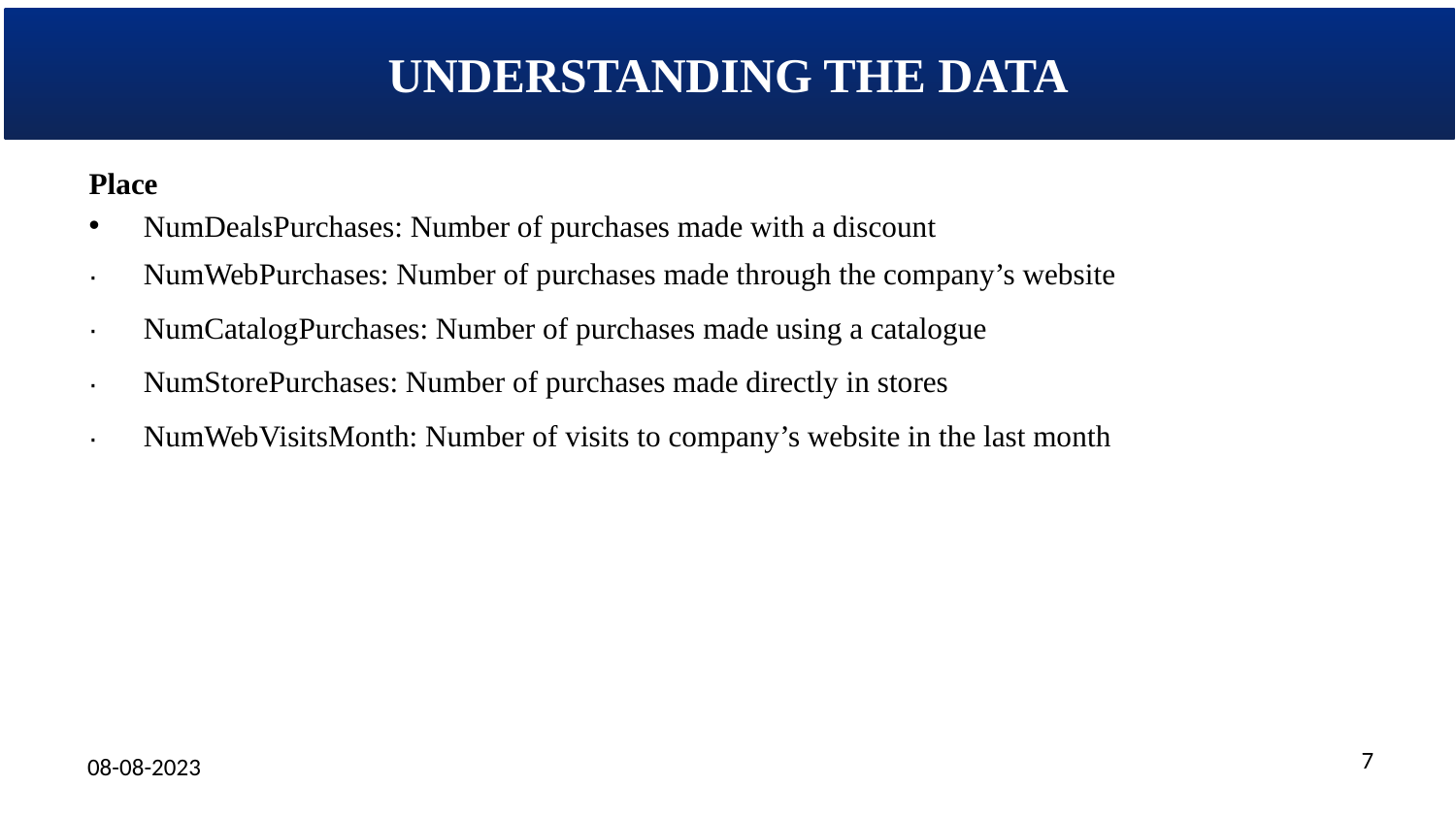

# UNDERSTANDING THE DATA

Place
NumDealsPurchases: Number of purchases made with a discount
NumWebPurchases: Number of purchases made through the company’s website
NumCatalogPurchases: Number of purchases made using a catalogue
NumStorePurchases: Number of purchases made directly in stores
NumWebVisitsMonth: Number of visits to company’s website in the last month

7
08-08-2023